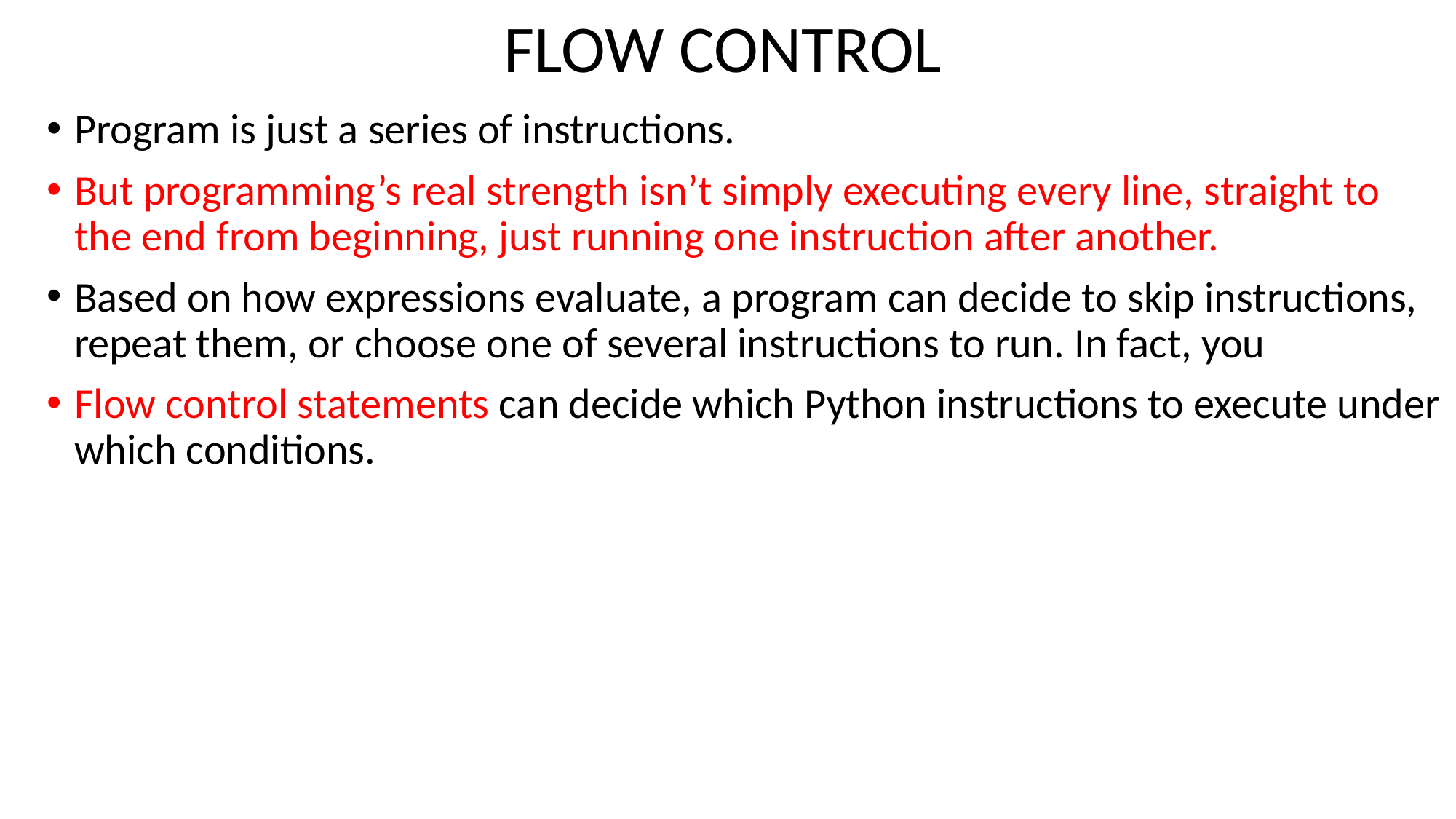

# FLOW CONTROL
Program is just a series of instructions.
But programming’s real strength isn’t simply executing every line, straight to the end from beginning, just running one instruction after another.
Based on how expressions evaluate, a program can decide to skip instructions, repeat them, or choose one of several instructions to run. In fact, you
Flow control statements can decide which Python instructions to execute under which conditions.